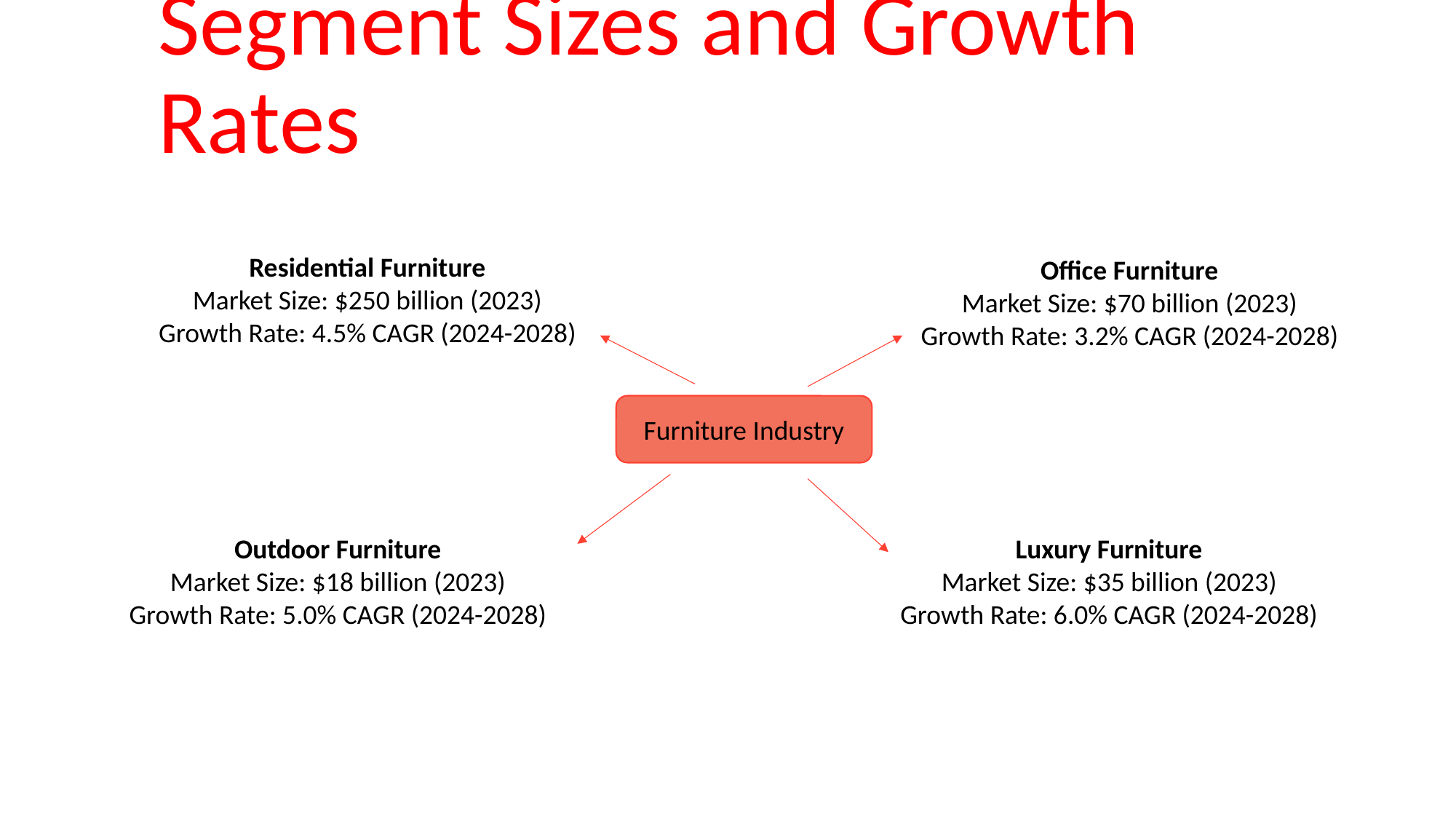

# Segment Sizes and Growth Rates
Residential Furniture
Market Size: $250 billion (2023)
Growth Rate: 4.5% CAGR (2024-2028)
Office Furniture
Market Size: $70 billion (2023)
Growth Rate: 3.2% CAGR (2024-2028)

Furniture Industry
Outdoor Furniture
Market Size: $18 billion (2023)
Growth Rate: 5.0% CAGR (2024-2028)

Luxury Furniture
Market Size: $35 billion (2023)
Growth Rate: 6.0% CAGR (2024-2028)